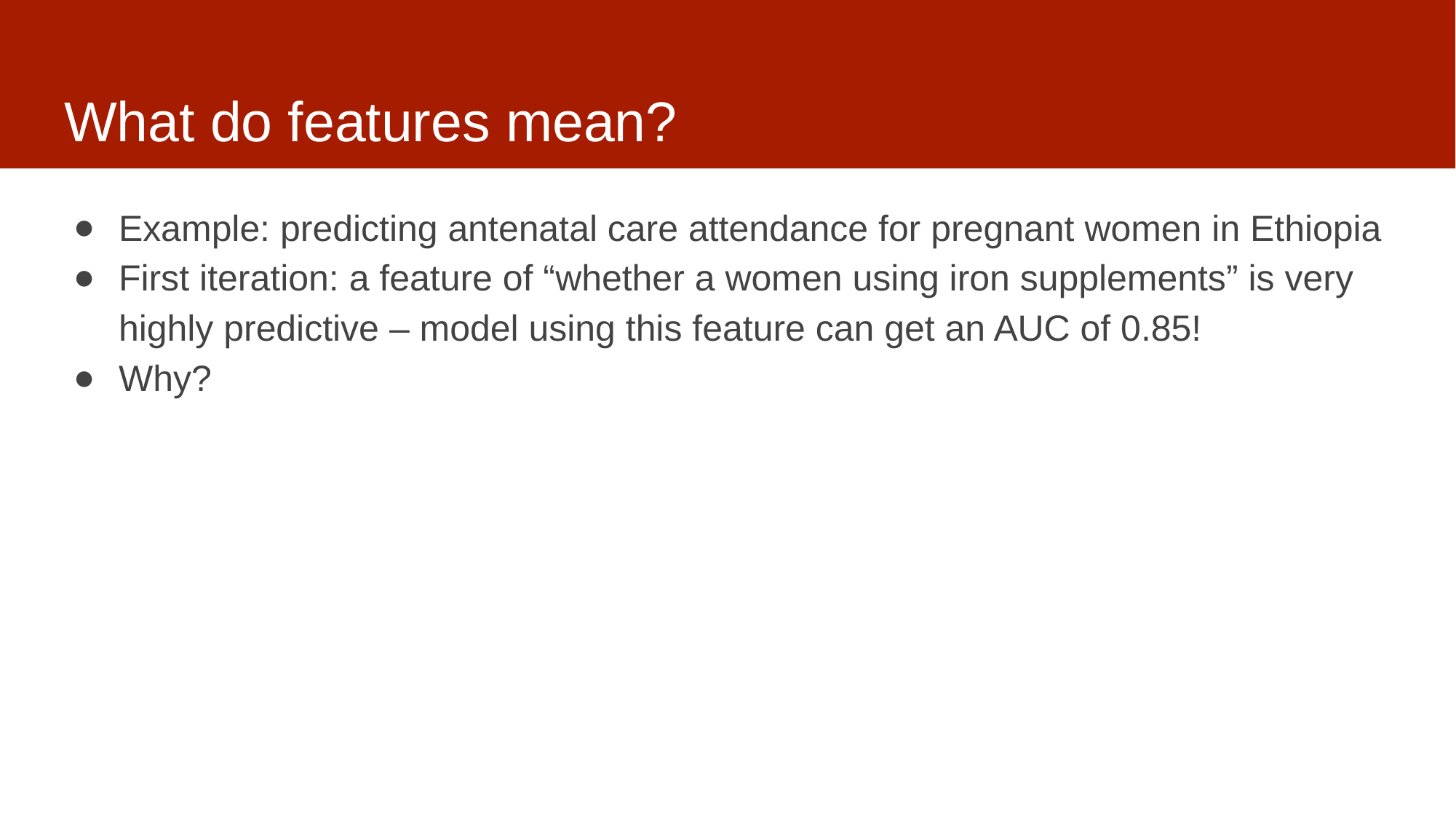

# What do features mean?
Example: predicting antenatal care attendance for pregnant women in Ethiopia
First iteration: a feature of “whether a women using iron supplements” is very highly predictive – model using this feature can get an AUC of 0.85!
Why?